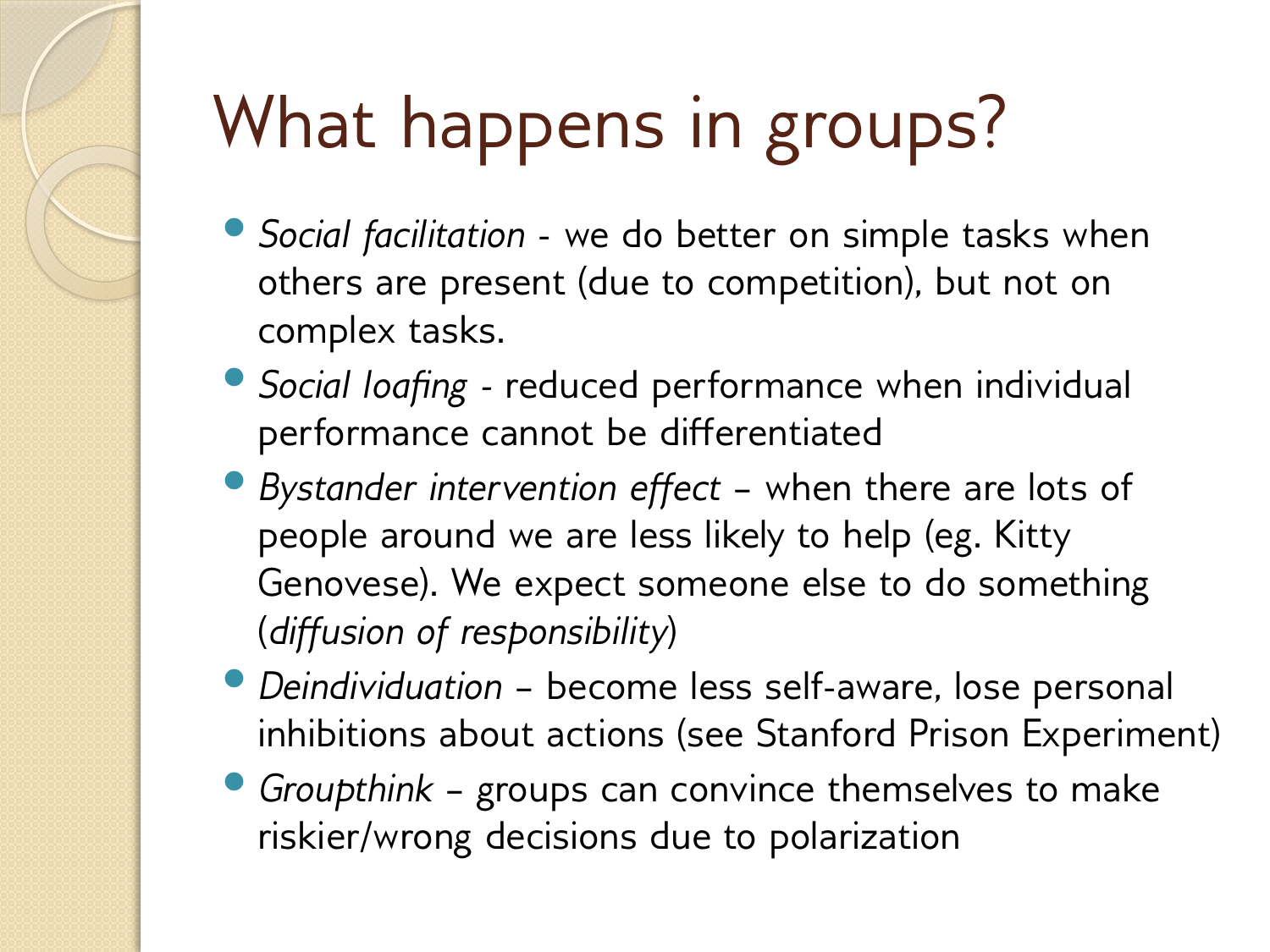

# What happens in groups?
Social facilitation - we do better on simple tasks when others are present (due to competition), but not on complex tasks.
Social loafing - reduced performance when individual performance cannot be differentiated
Bystander intervention effect – when there are lots of people around we are less likely to help (eg. Kitty Genovese). We expect someone else to do something (diffusion of responsibility)
Deindividuation – become less self-aware, lose personal inhibitions about actions (see Stanford Prison Experiment)
Groupthink – groups can convince themselves to make riskier/wrong decisions due to polarization